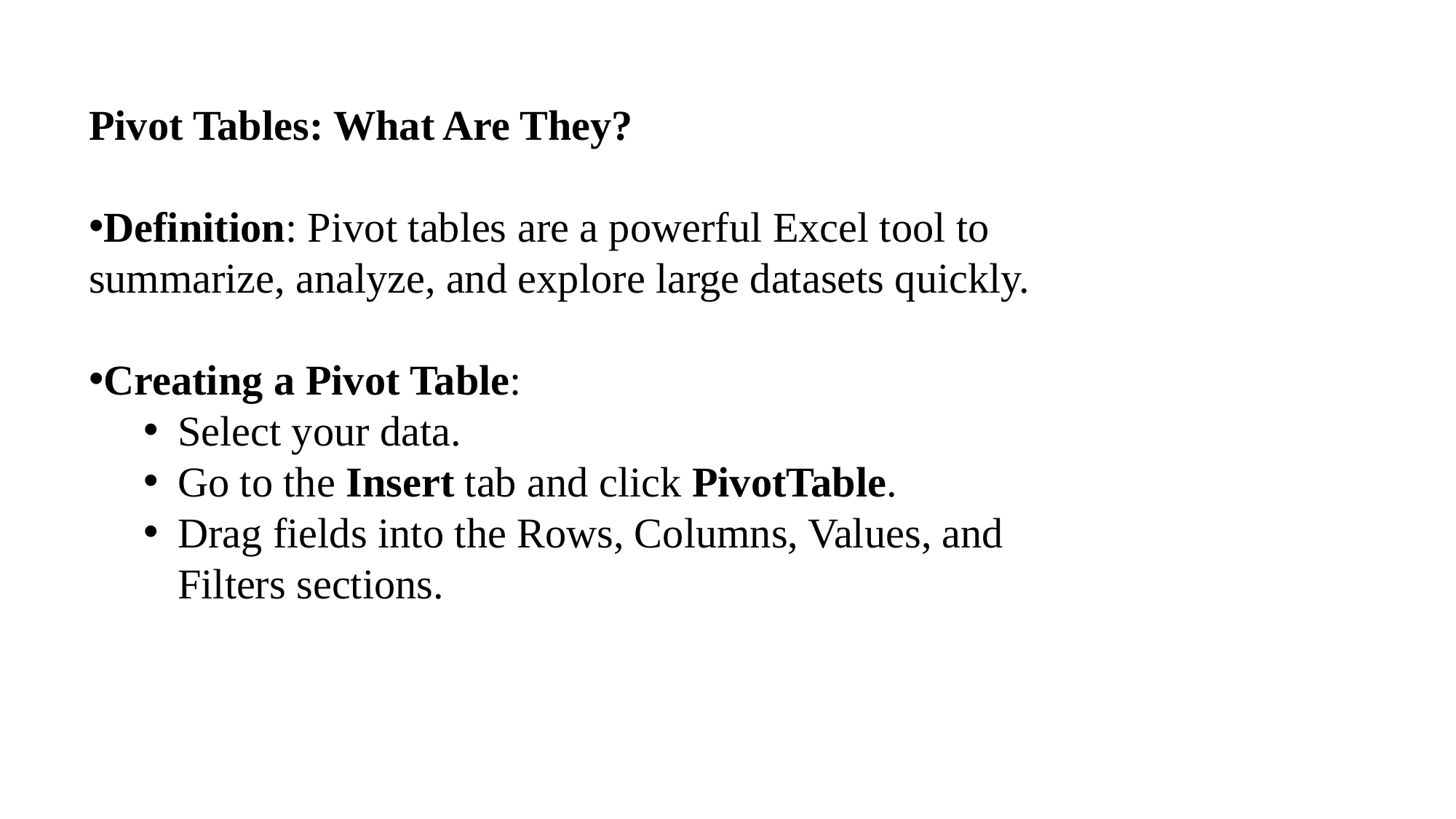

Pivot Tables: What Are They?

Definition: Pivot tables are a powerful Excel tool to summarize, analyze, and explore large datasets quickly.

Creating a Pivot Table:
Select your data.
Go to the Insert tab and click PivotTable.
Drag fields into the Rows, Columns, Values, and Filters sections.